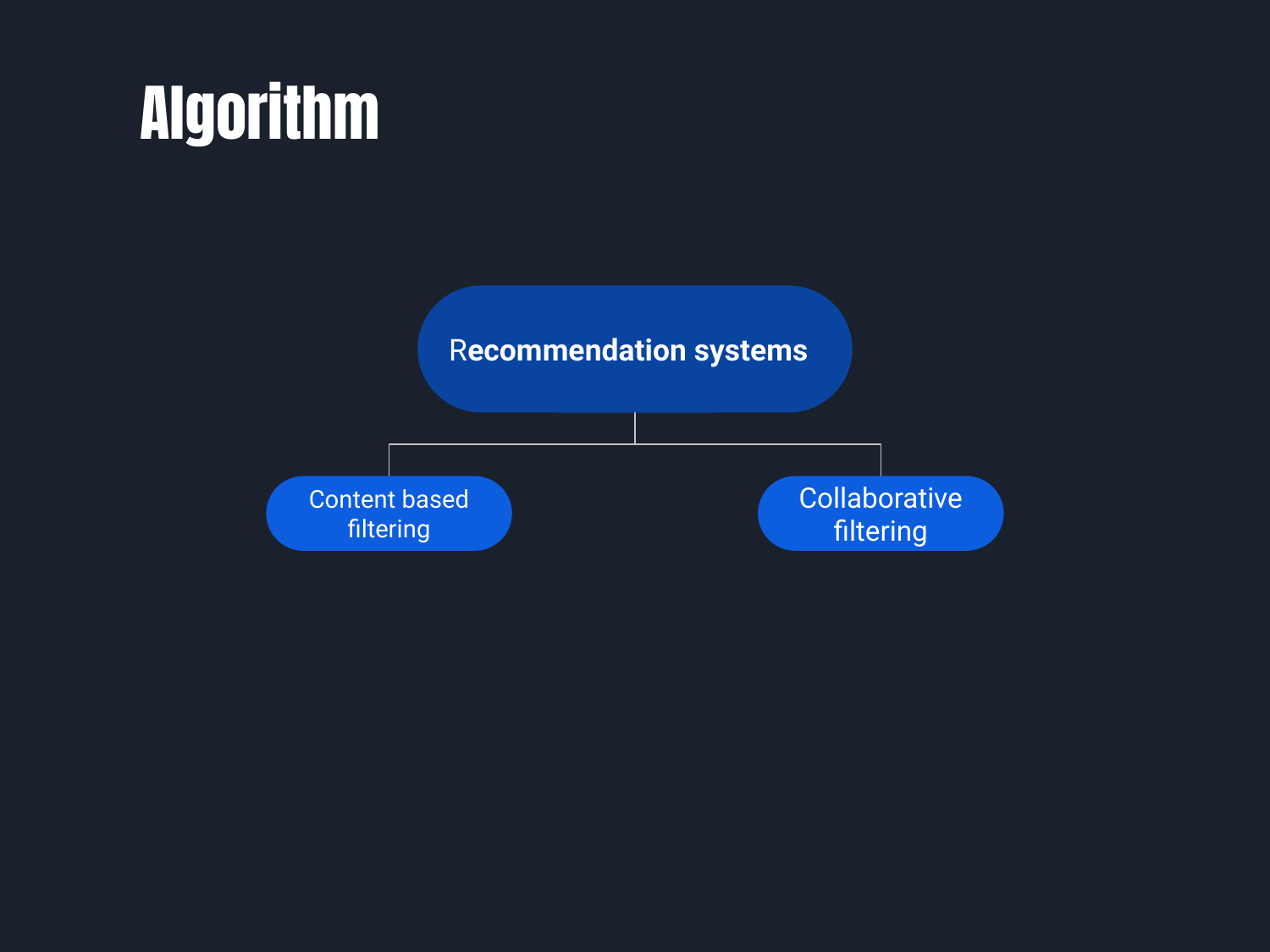

# Algorithm

Recommendation systems
Lorem Ipsum
Content based filtering
Lorem Ipsum
Collaborative filtering
Lorem Ipsum